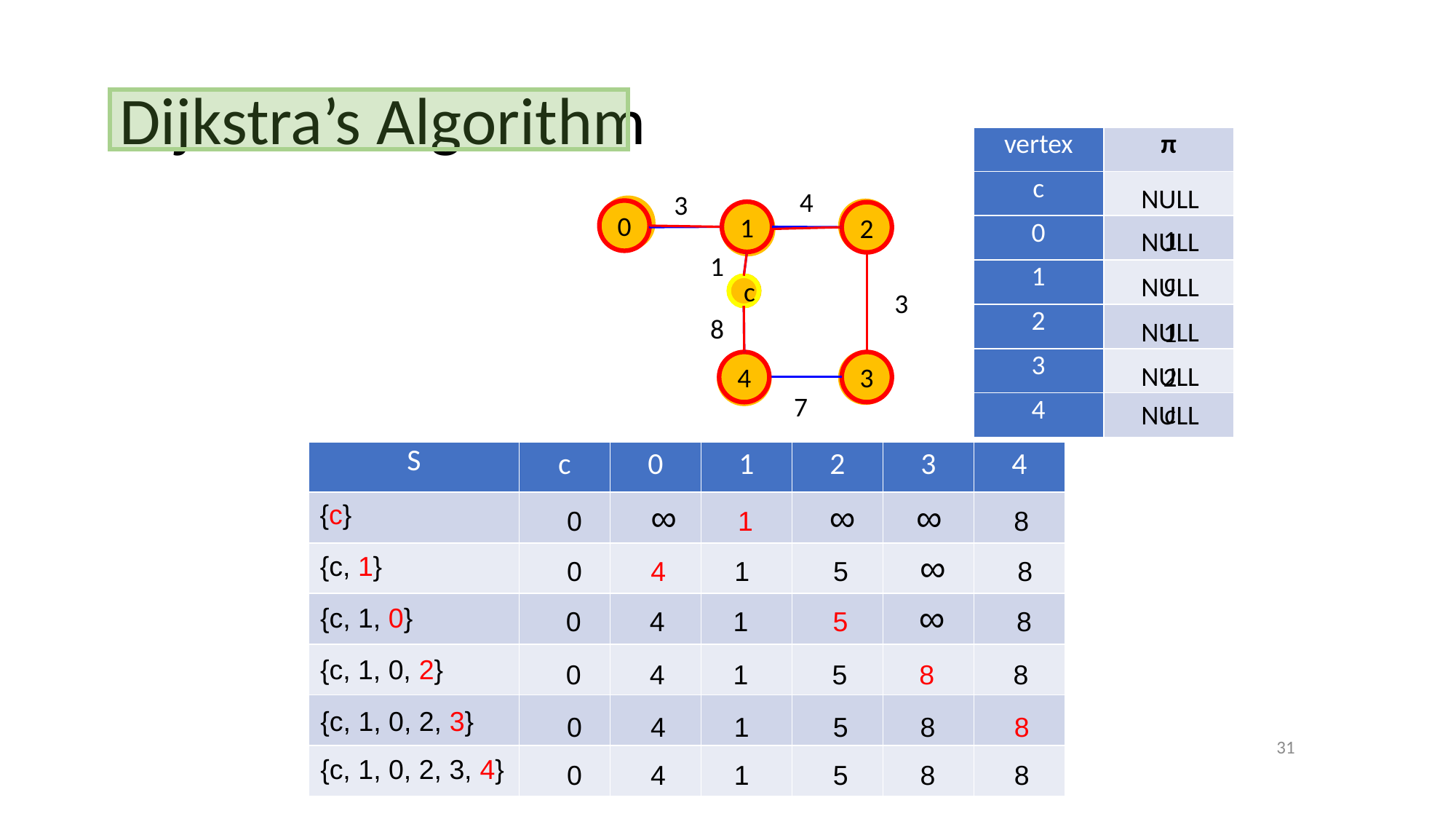

# Dijkstra’s Algorithm

| vertex | π |
| --- | --- |
| c |  |
| 0 |  |
| 1 |  |
| 2 |  |
| 3 |  |
| 4 |  |
NULL
4
3

0

1
2

1
NULL
1
c
NULL

c
3
8
NULL
1
4
3

NULL

2
7
c
NULL
| S | c | 0 | 1 | 2 | 3 | 4 |
| --- | --- | --- | --- | --- | --- | --- |
|  |  |  |  |  |  |  |
|  |  |  |  |  |  |  |
|  |  |  |  |  |  |  |
|  |  |  |  |  |  |  |
|  |  |  |  |  |  |  |
|  |  |  |  |  |  |  |
0         ∞        1          ∞      ∞       8
{c}
0         4         1           5       ∞       8
{c, 1}
0         4         1           5       ∞       8
{c, 1, 0}
0         4         1           5       8        8
{c, 1, 0, 2}
0         4         1           5       8        8
{c, 1, 0, 2, 3}
31
0         4         1           5       8        8
{c, 1, 0, 2, 3, 4}